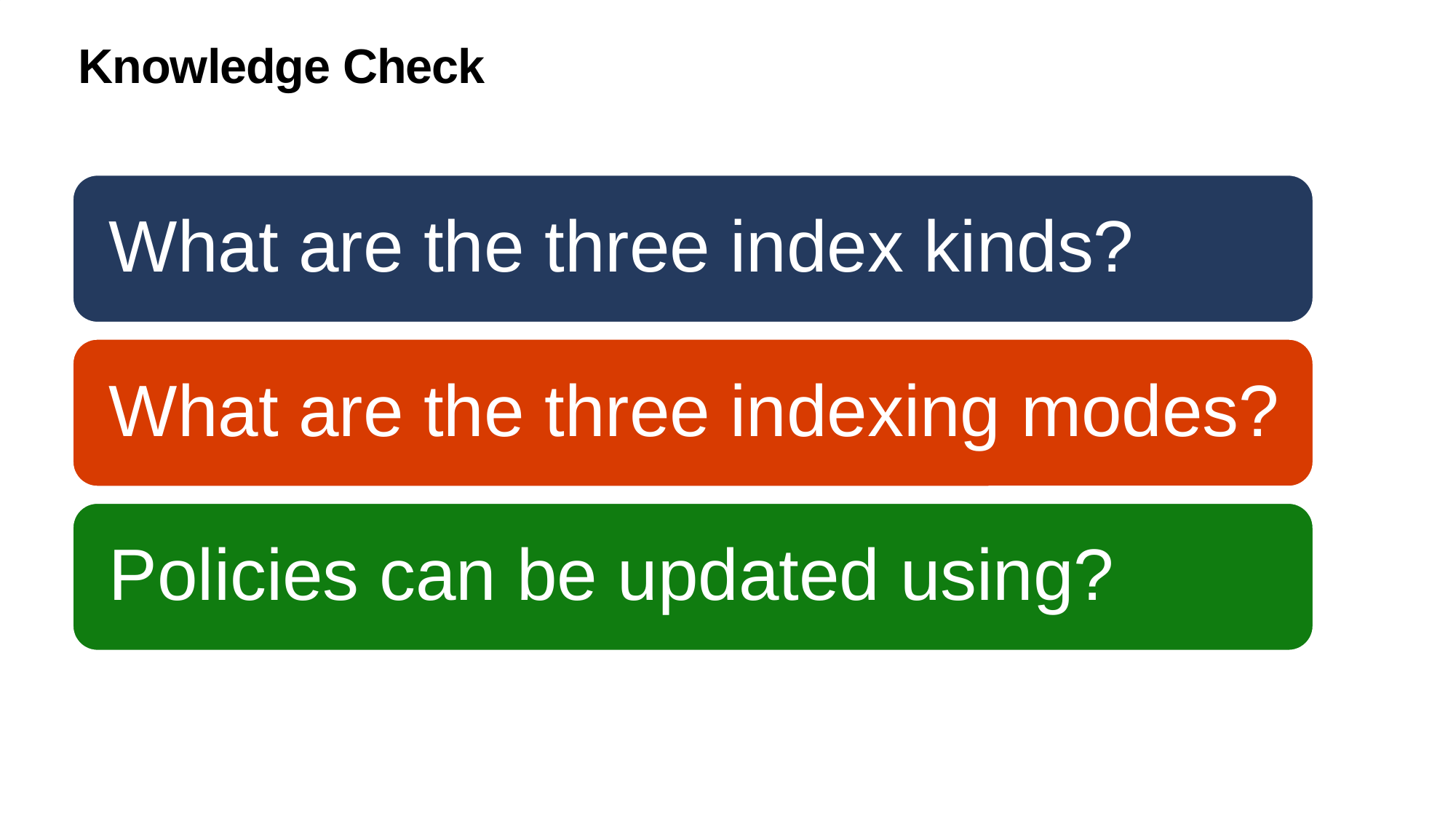

# Knowledge Check
What are the three index kinds?
What are the three indexing modes?
Policies can be updated using?